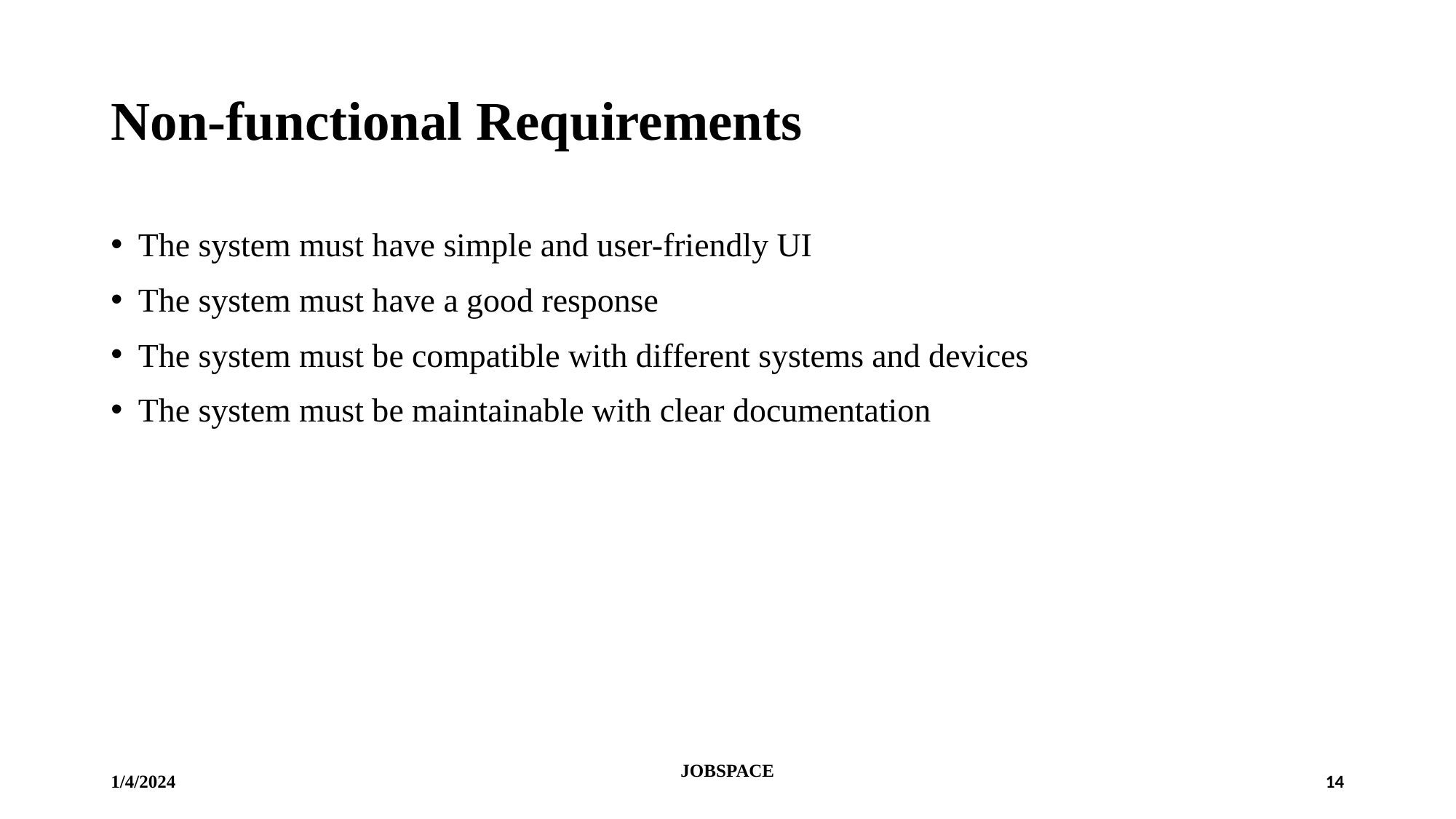

# Non-functional Requirements
The system must have simple and user-friendly UI
The system must have a good response
The system must be compatible with different systems and devices
The system must be maintainable with clear documentation
1/4/2024
JOBSPACE

14